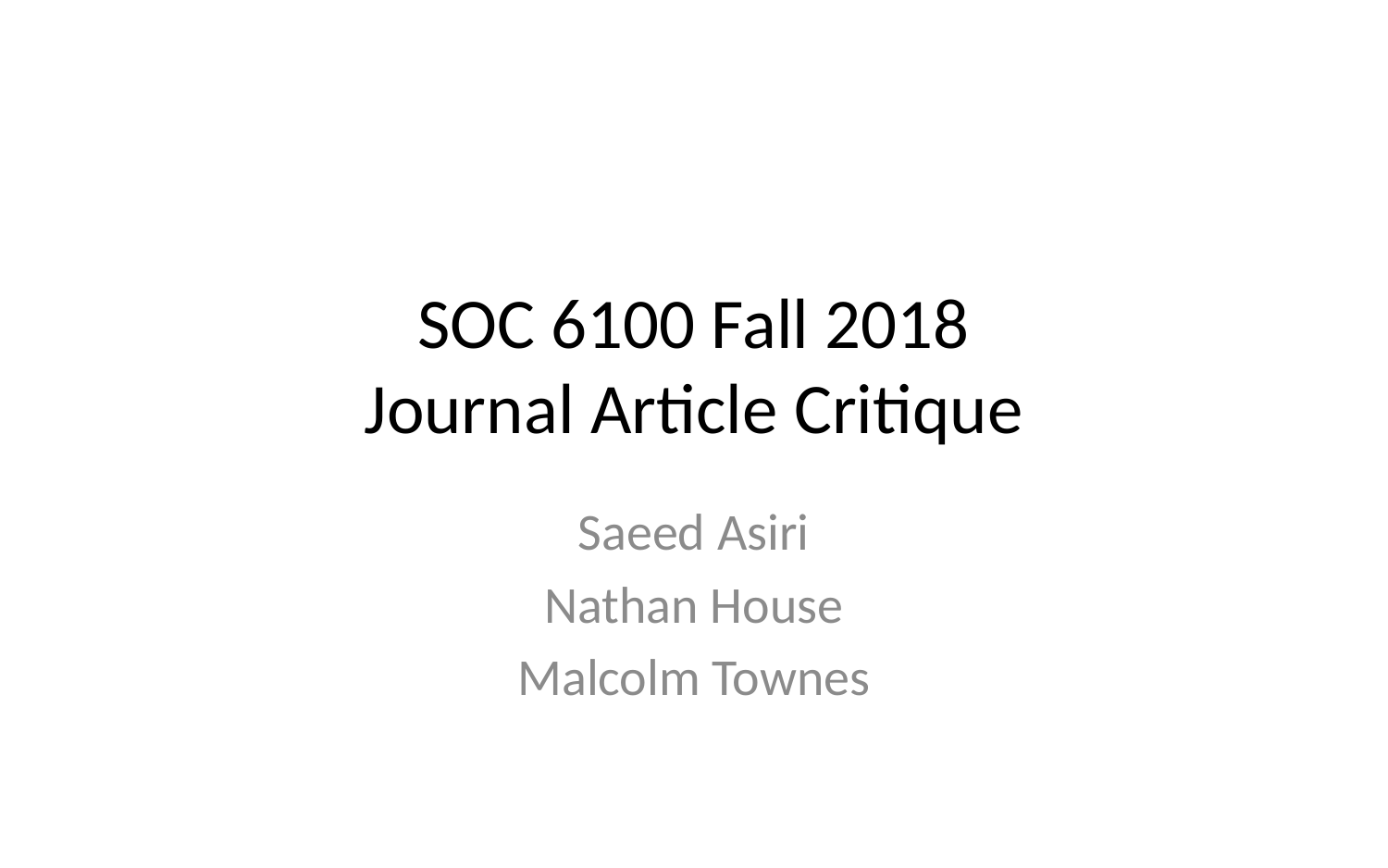

# SOC 6100 Fall 2018 Journal Article Critique
Saeed Asiri
Nathan House
Malcolm Townes